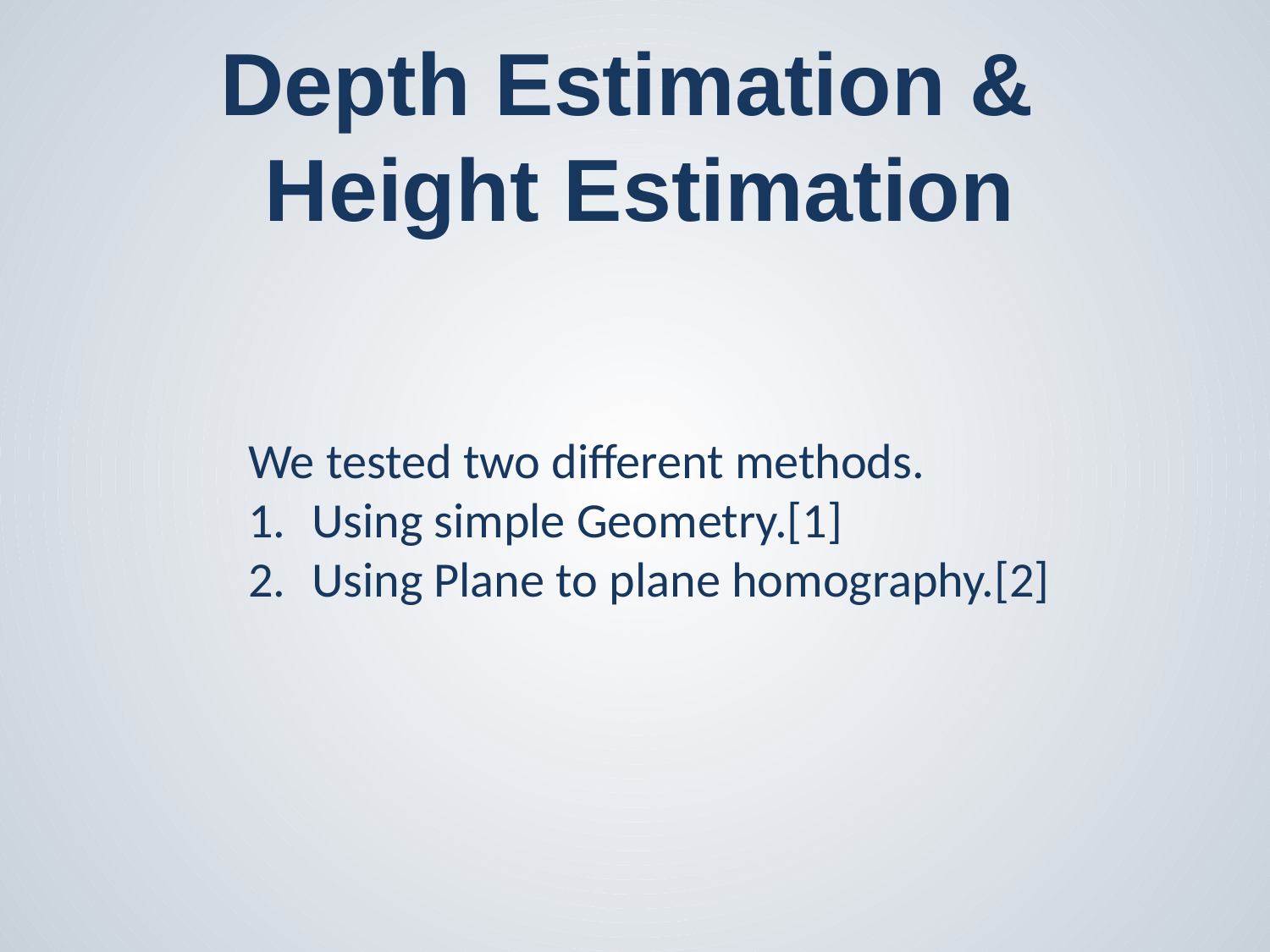

Depth Estimation &
Height Estimation
We tested two different methods.
Using simple Geometry.[1]
Using Plane to plane homography.[2]